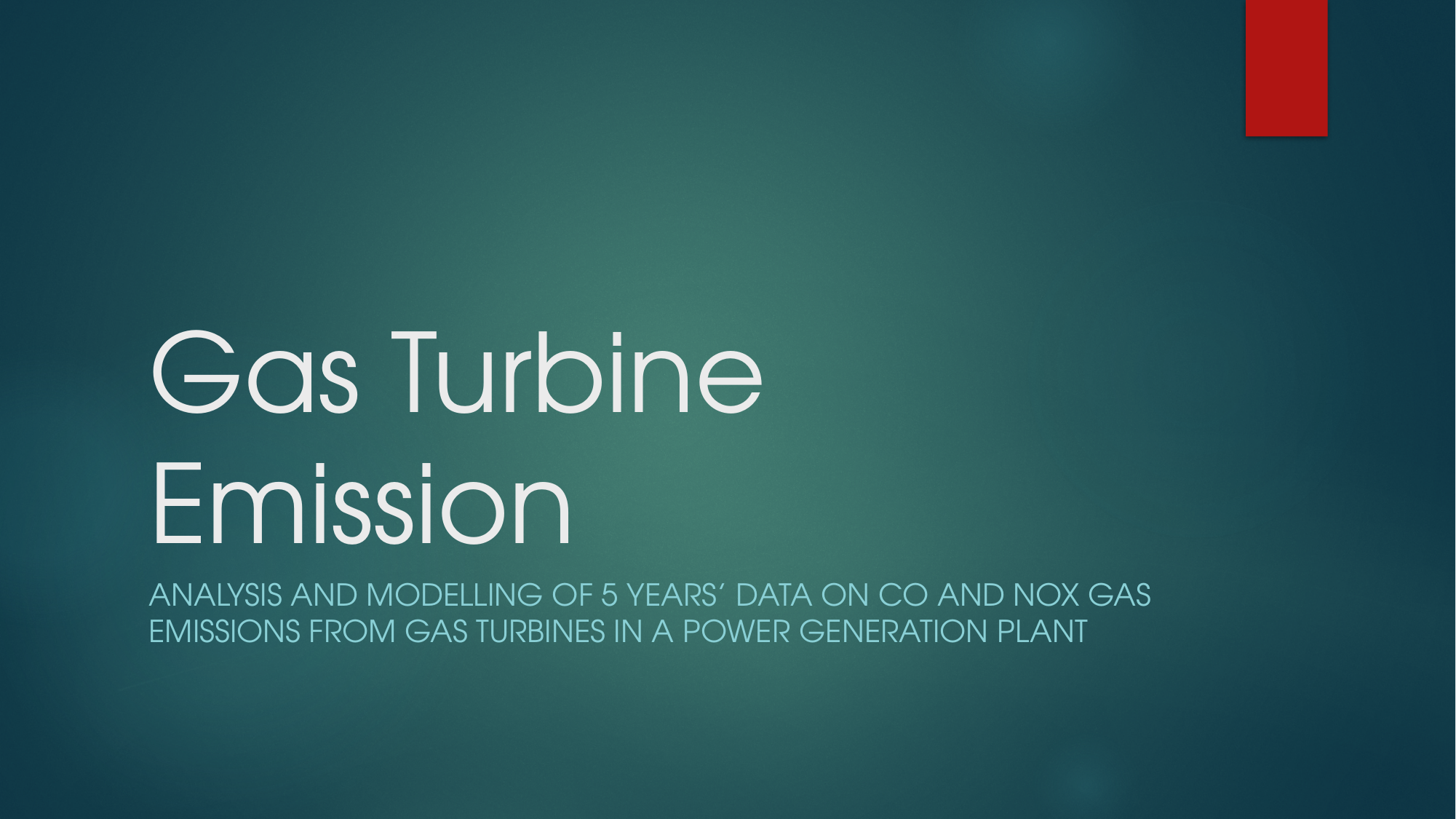

# Gas Turbine Emission
Analysis and modeLling of 5 years’ data on Co and NOX gas emissions from gas turbines in a power generation plant